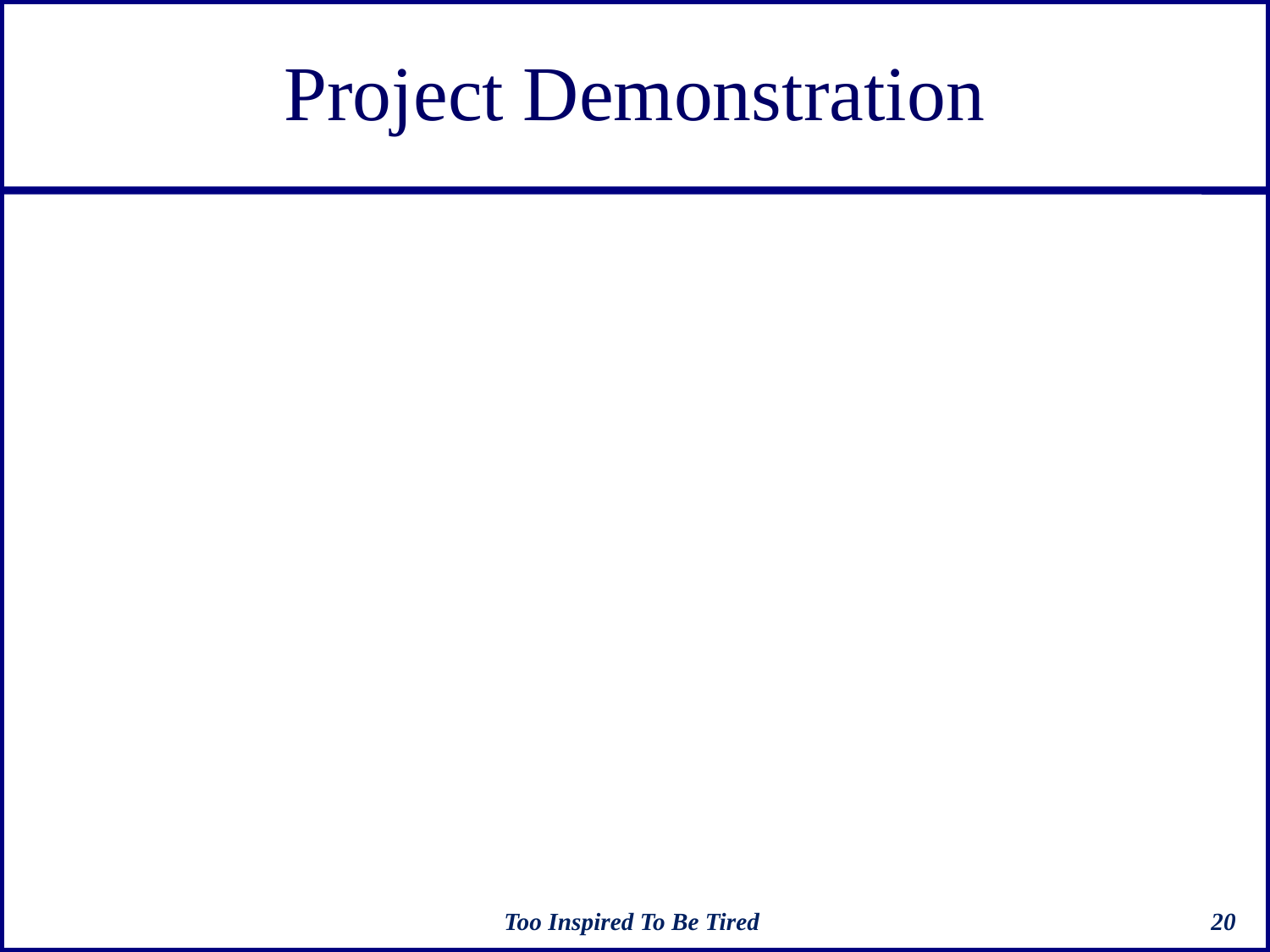

# Project Demonstration

Too Inspired To Be Tired
20